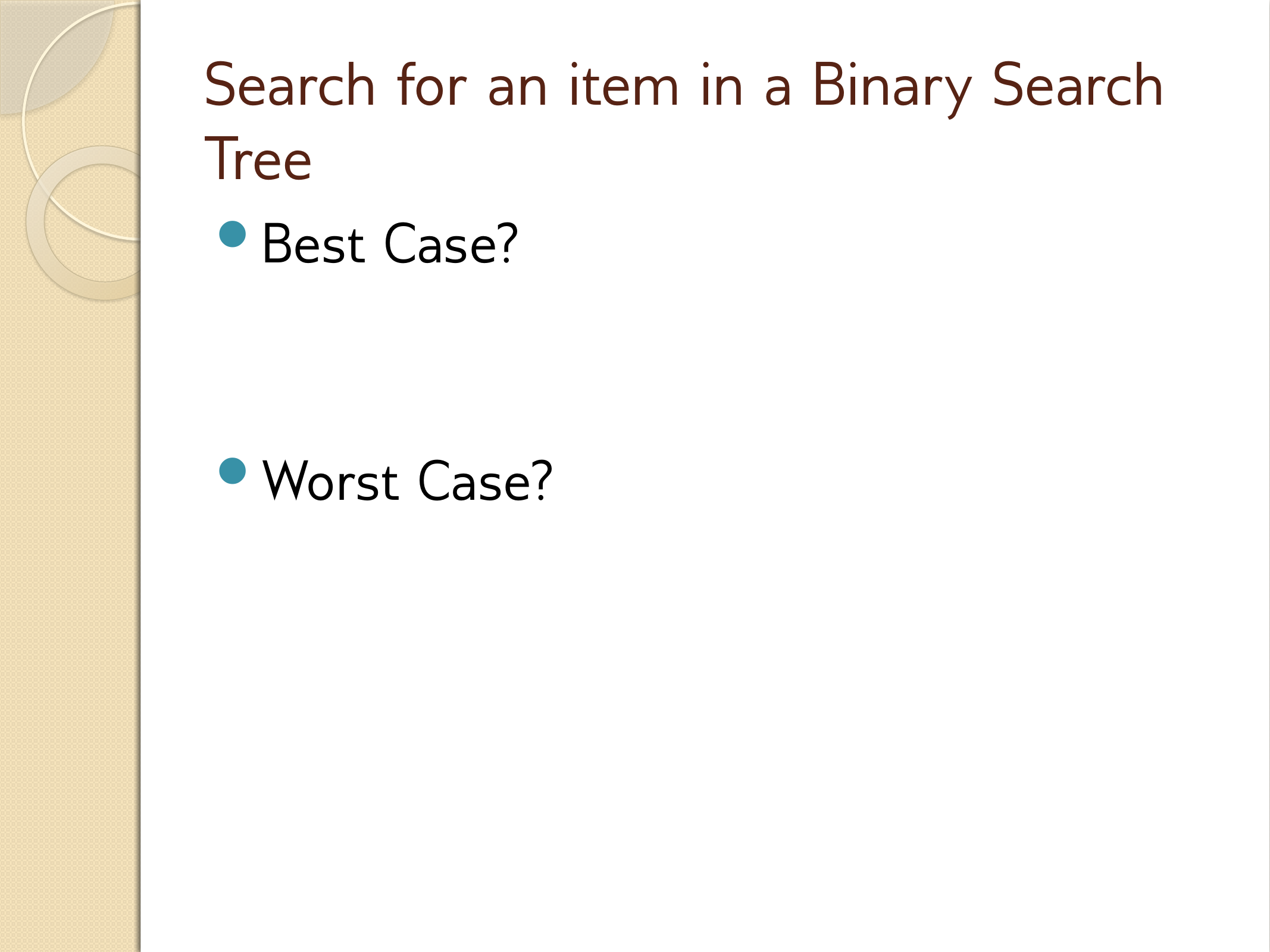

Search for an item in a Binary Search Tree
Best Case?

Worst Case?